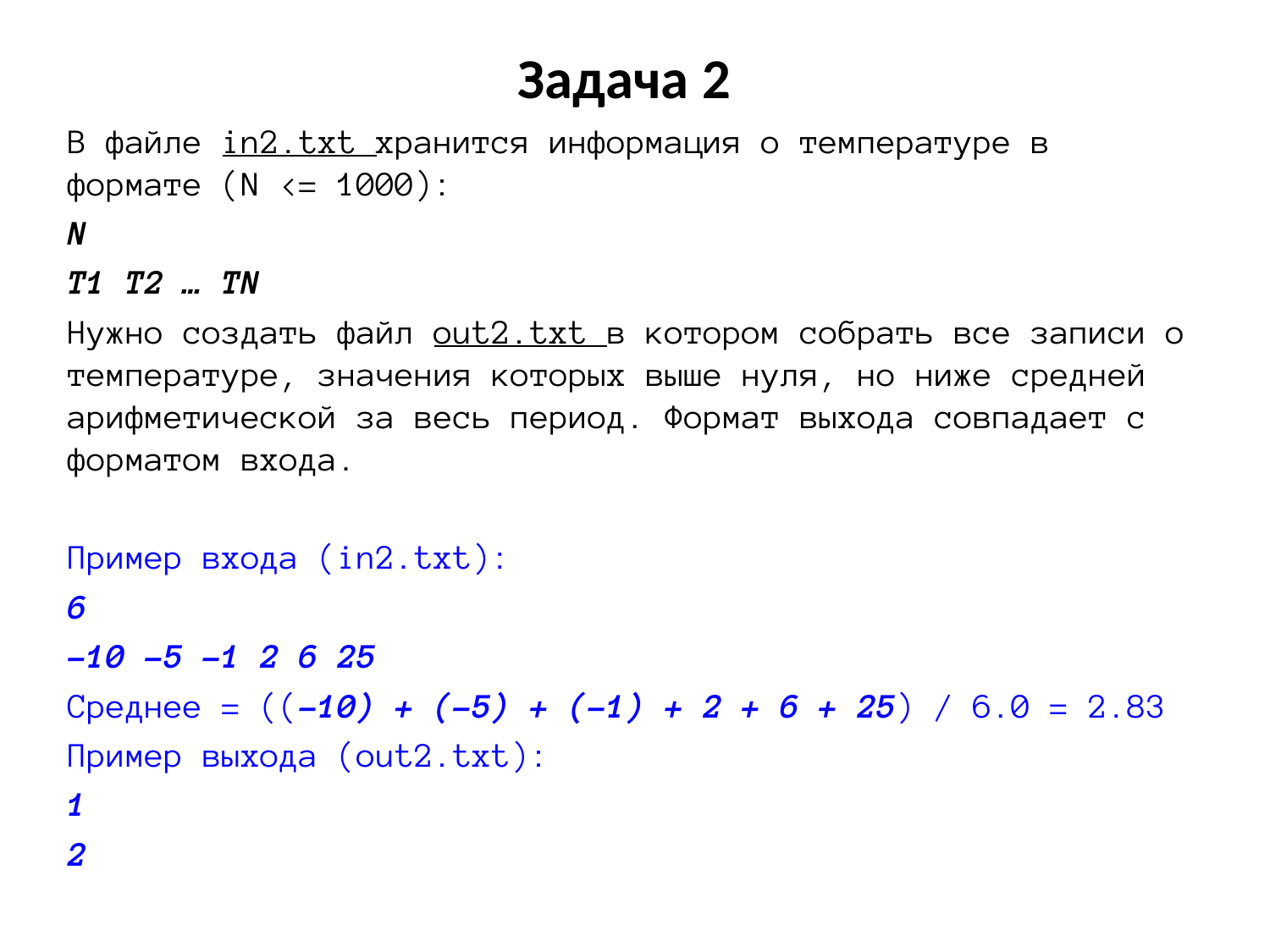

# Задача 2
В файле in2.txt хранится информация о температуре в формате (N <= 1000):
N
T1 T2 … TN
Нужно создать файл out2.txt в котором собрать все записи о температуре, значения которых выше нуля, но ниже средней арифметической за весь период. Формат выхода совпадает с форматом входа.

Пример входа (in2.txt):
6
-10 -5 -1 2 6 25
Среднее = ((-10) + (-5) + (-1) + 2 + 6 + 25) / 6.0 = 2.83
Пример выхода (out2.txt):
1
2